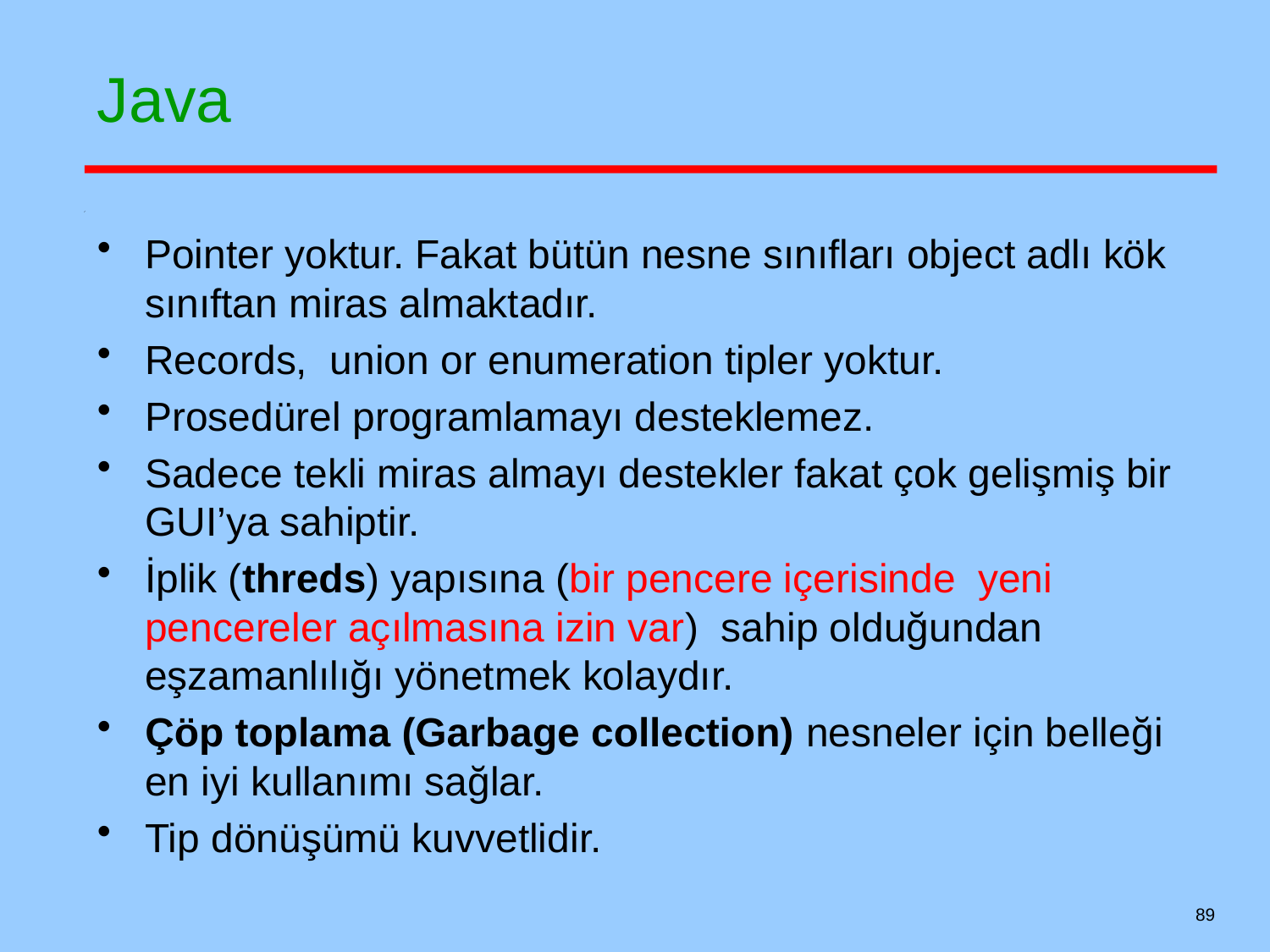

# Java
Pointer yoktur. Fakat bütün nesne sınıfları object adlı kök sınıftan miras almaktadır.
Records,  union or enumeration tipler yoktur.
Prosedürel programlamayı desteklemez.
Sadece tekli miras almayı destekler fakat çok gelişmiş bir GUI’ya sahiptir.
İplik (threds) yapısına (bir pencere içerisinde  yeni pencereler açılmasına izin var)  sahip olduğundan eşzamanlılığı yönetmek kolaydır.
Çöp toplama (Garbage collection) nesneler için belleği en iyi kullanımı sağlar.
Tip dönüşümü kuvvetlidir.

89